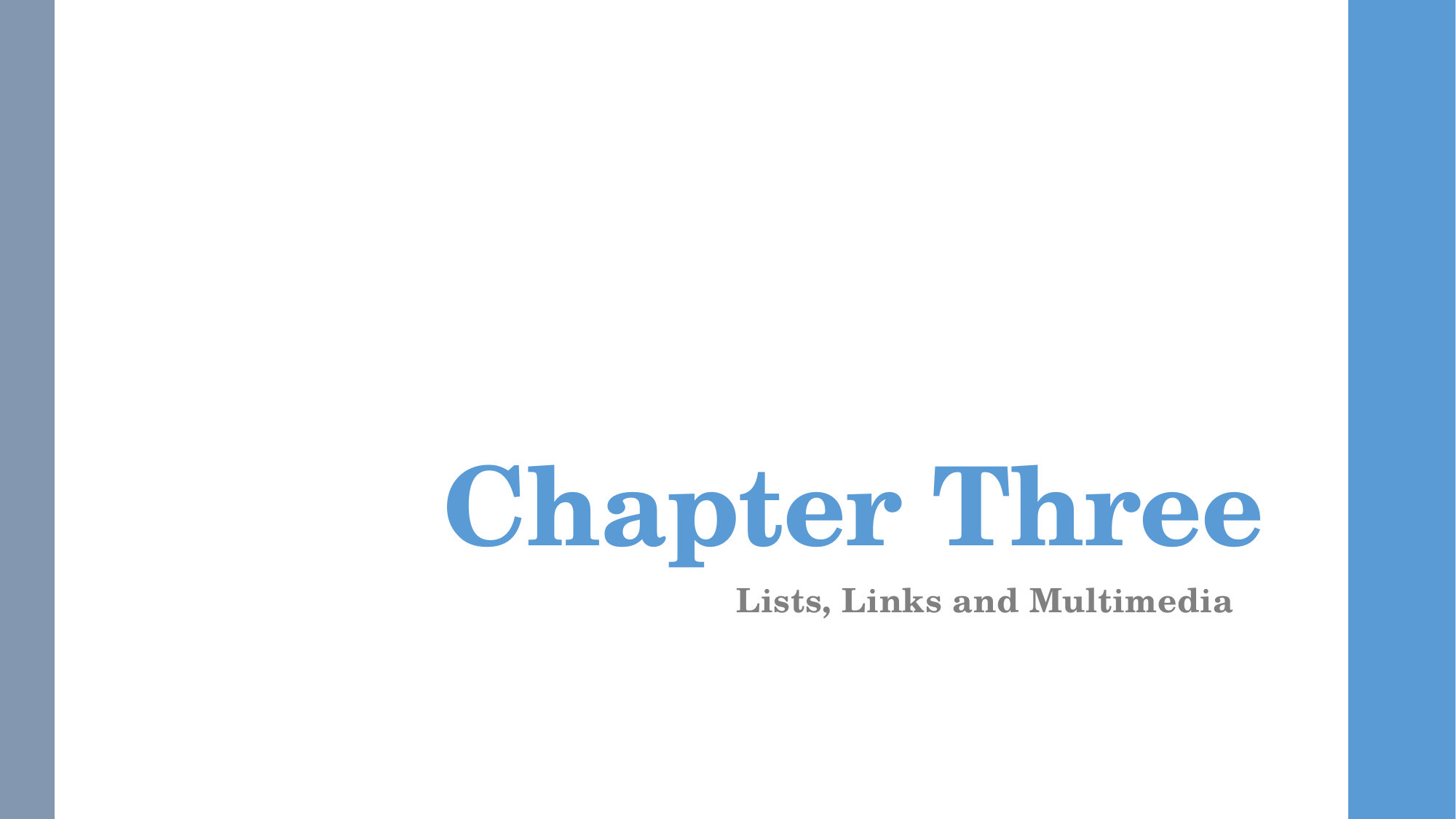

# Chapter Three
Lists, Links and Multimedia